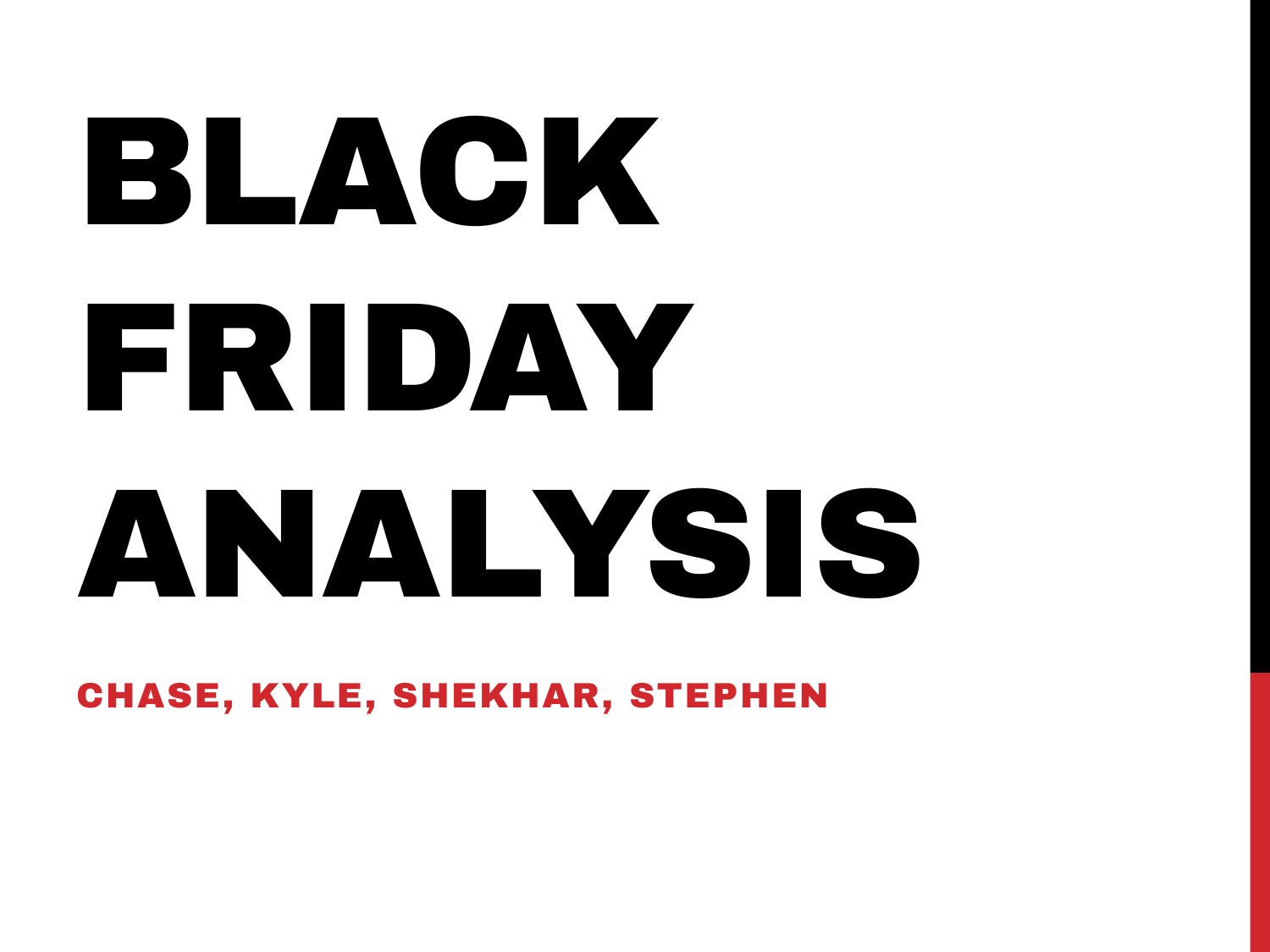

# Black Friday analysis
Chase, Kyle, Shekhar, Stephen